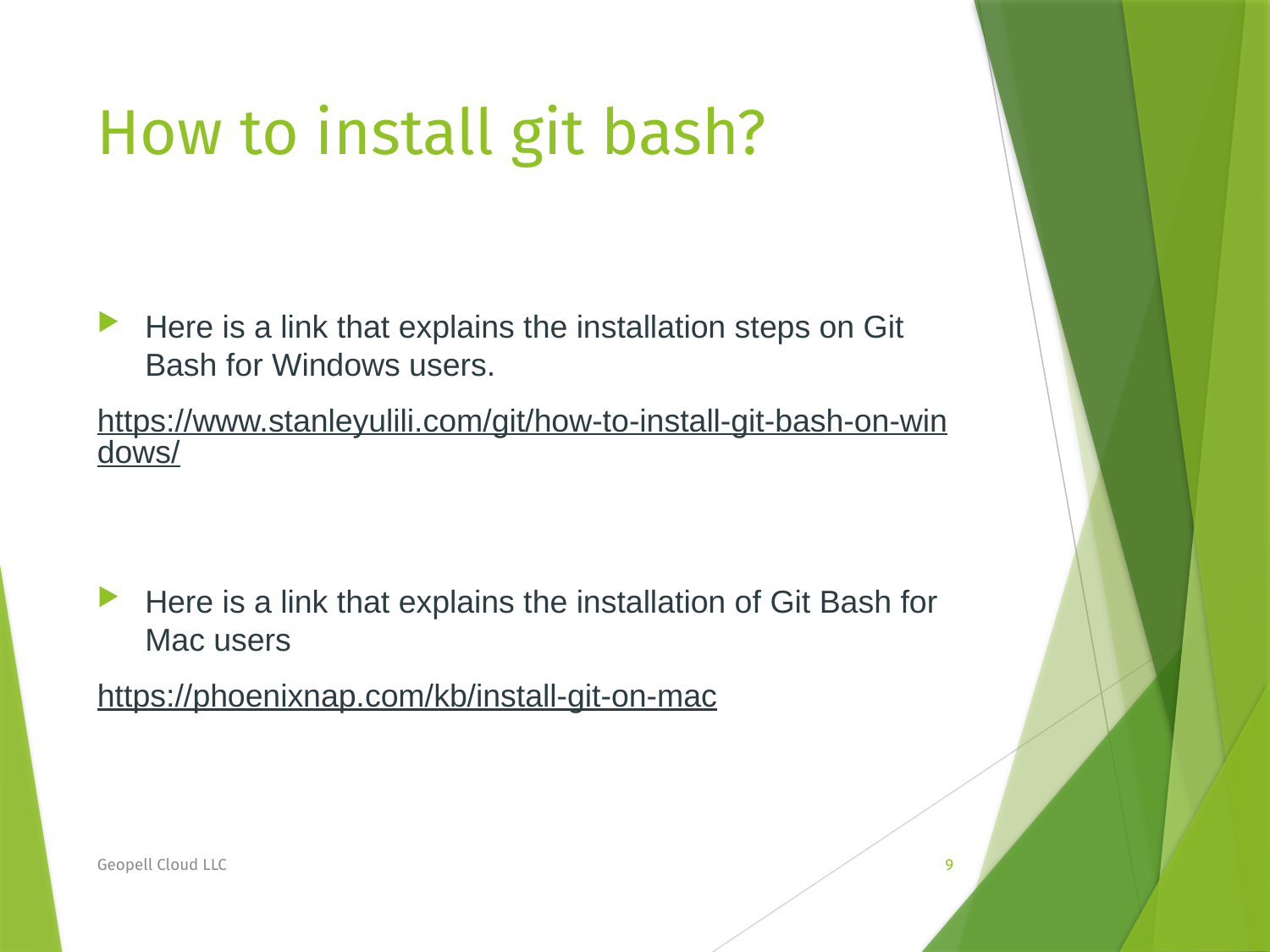

# How to install git bash?
Here is a link that explains the installation steps on Git Bash for Windows users.
https://www.stanleyulili.com/git/how-to-install-git-bash-on-windows/

Here is a link that explains the installation of Git Bash for Mac users
https://phoenixnap.com/kb/install-git-on-mac

Geopell Cloud LLC
9